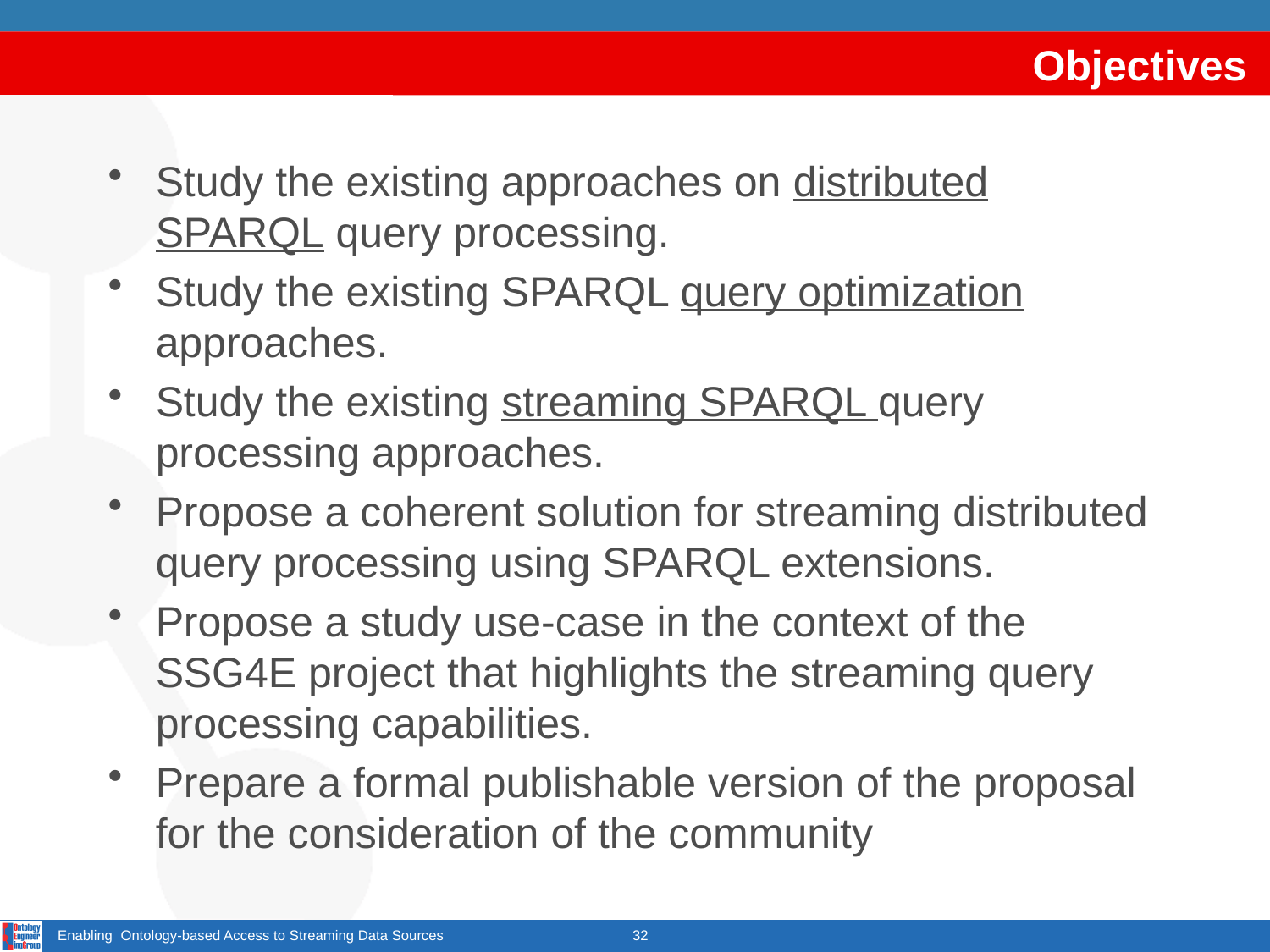

# Objectives
Study the existing approaches on distributed SPARQL query processing.
Study the existing SPARQL query optimization approaches.
Study the existing streaming SPARQL query processing approaches.
Propose a coherent solution for streaming distributed query processing using SPARQL extensions.
Propose a study use-case in the context of the SSG4E project that highlights the streaming query processing capabilities.
Prepare a formal publishable version of the proposal for the consideration of the community

Enabling  Ontology-based Access to Streaming Data Sources
32